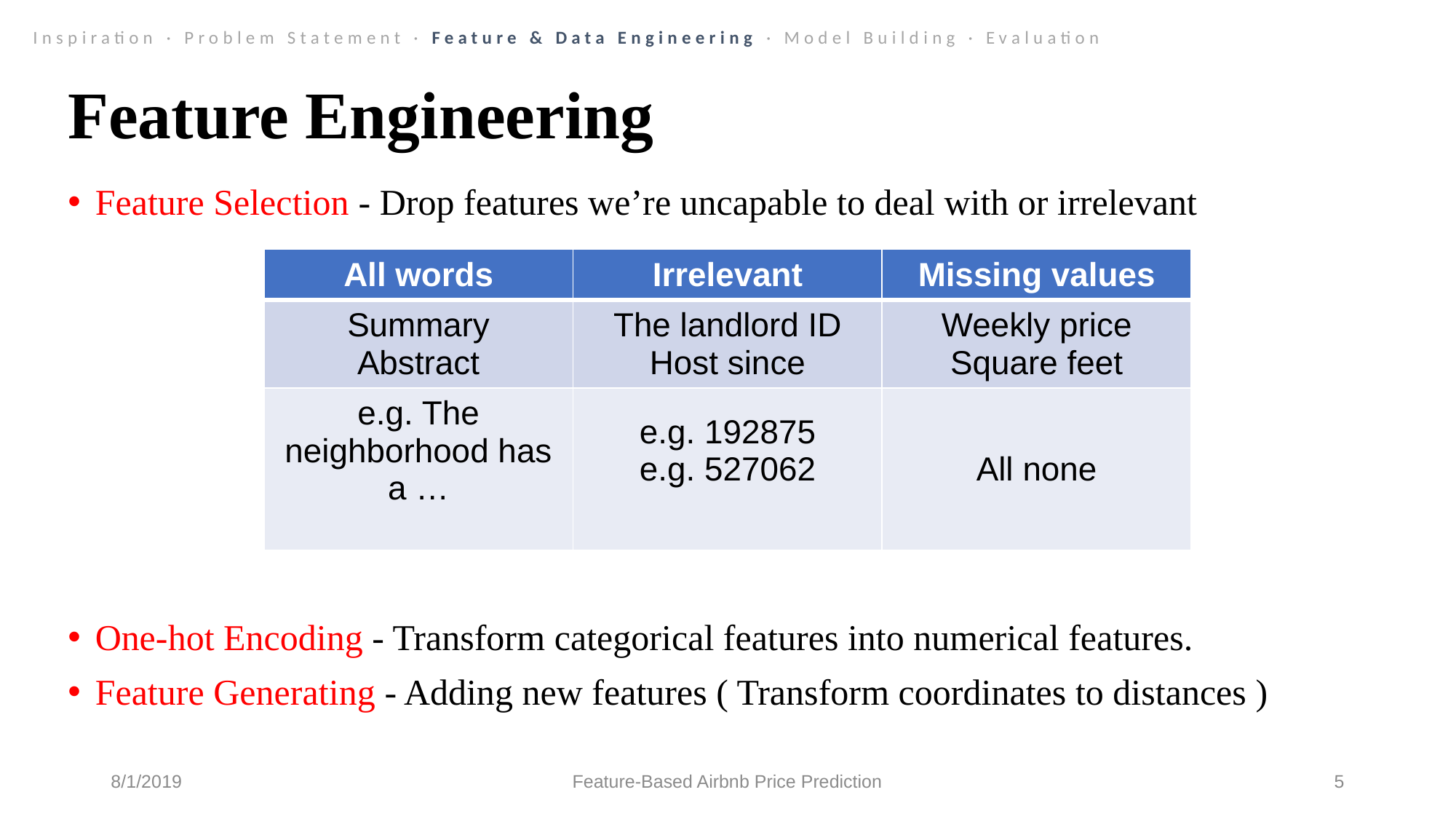

Inspiration · Problem Statement · Feature & Data Engineering · Model Building · Evaluation
# Feature Engineering
Feature Selection - Drop features we’re uncapable to deal with or irrelevant
| All words | Irrelevant | Missing values |
| --- | --- | --- |
| Summary Abstract | The landlord ID Host since | Weekly price Square feet |
| e.g. The neighborhood has a … | e.g. 192875 e.g. 527062 | All none |
One-hot Encoding - Transform categorical features into numerical features.
Feature Generating - Adding new features ( Transform coordinates to distances )
8/1/2019
Feature-Based Airbnb Price Prediction
5